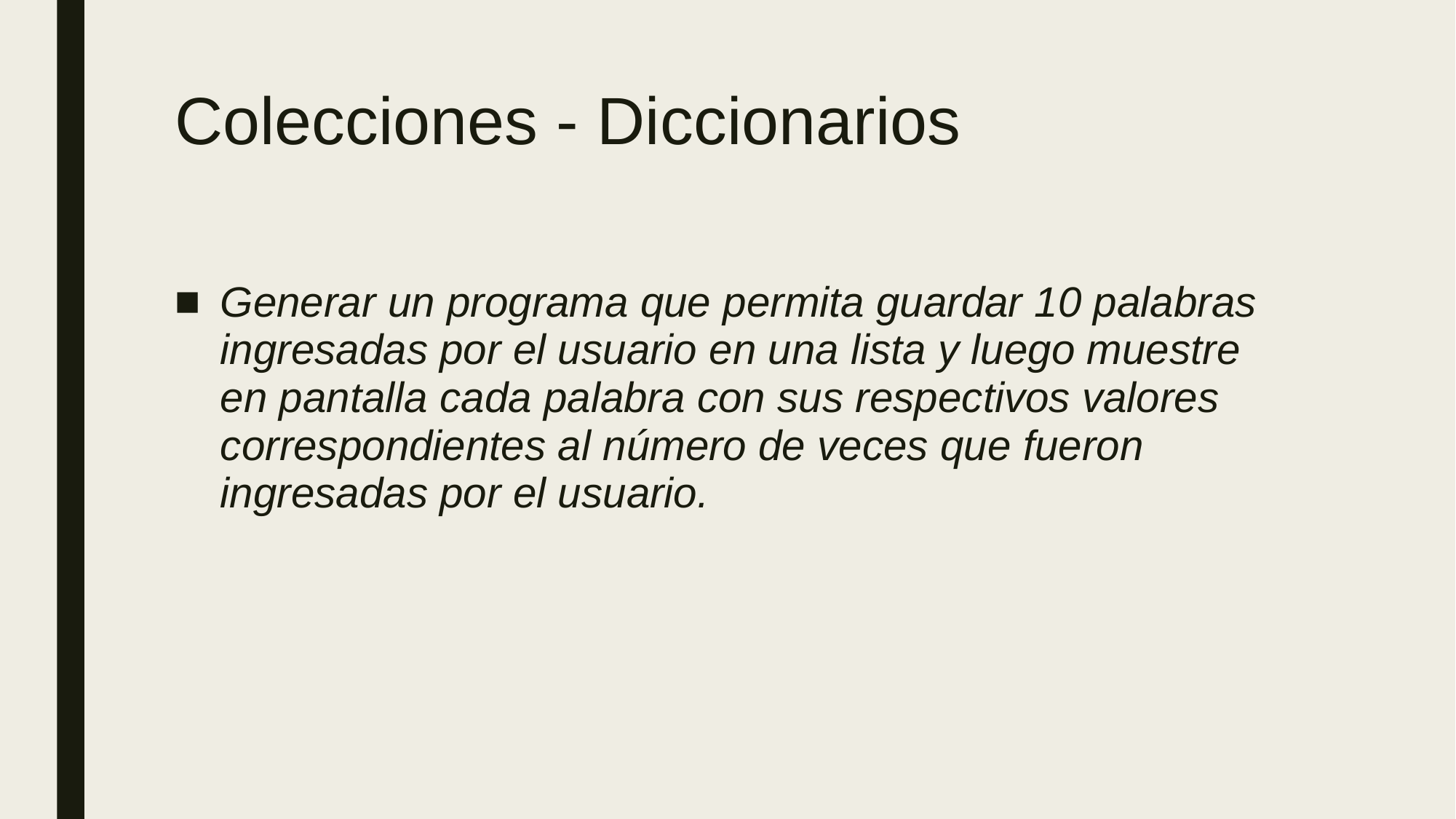

# Colecciones - Diccionarios
Generar un programa que permita guardar 10 palabras ingresadas por el usuario en una lista y luego muestre en pantalla cada palabra con sus respectivos valores correspondientes al número de veces que fueron ingresadas por el usuario.